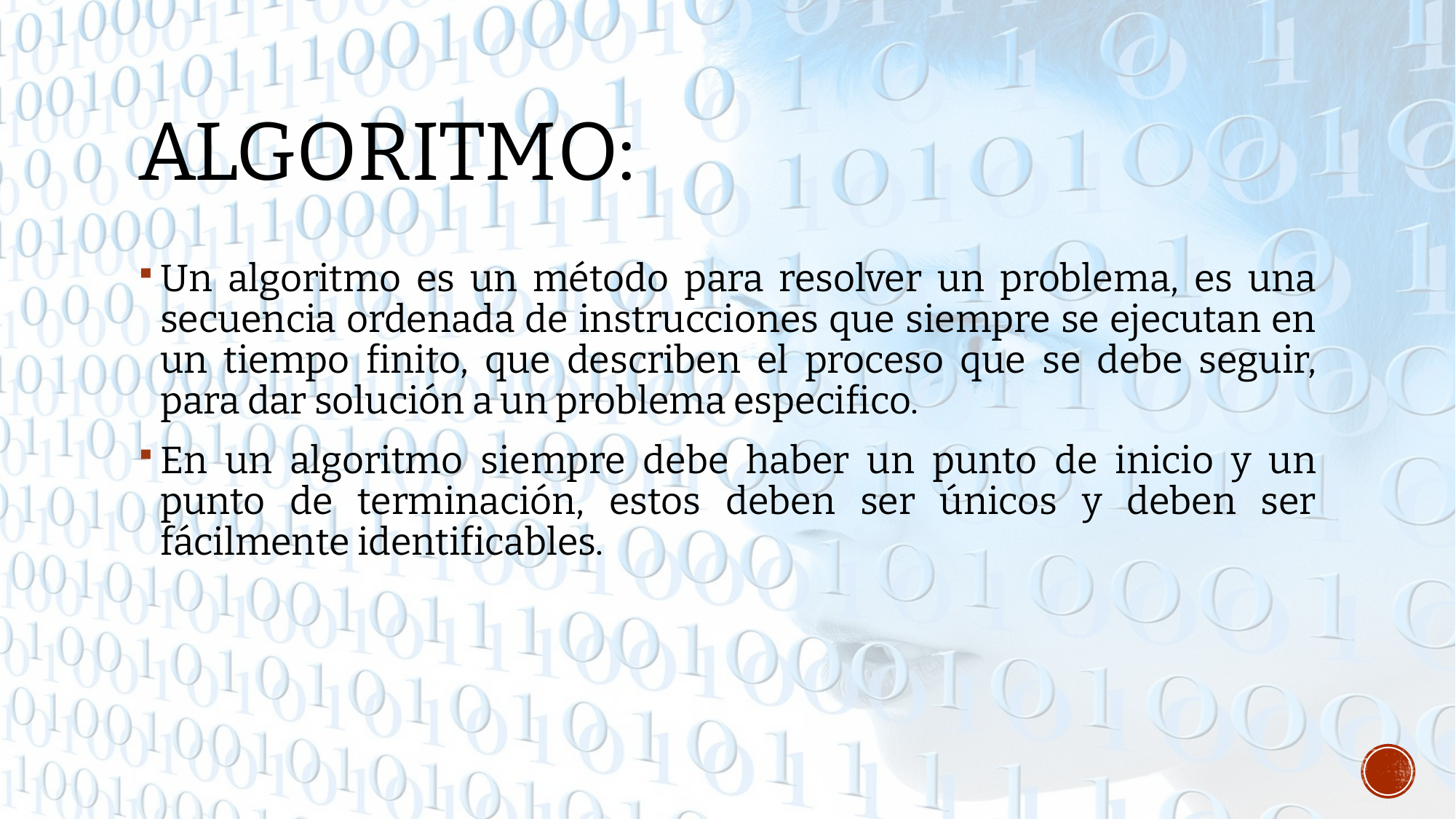

# Algoritmo:
Un algoritmo es un método para resolver un problema, es una secuencia ordenada de instrucciones que siempre se ejecutan en un tiempo finito, que describen el proceso que se debe seguir, para dar solución a un problema especifico.
En un algoritmo siempre debe haber un punto de inicio y un punto de terminación, estos deben ser únicos y deben ser fácilmente identificables.